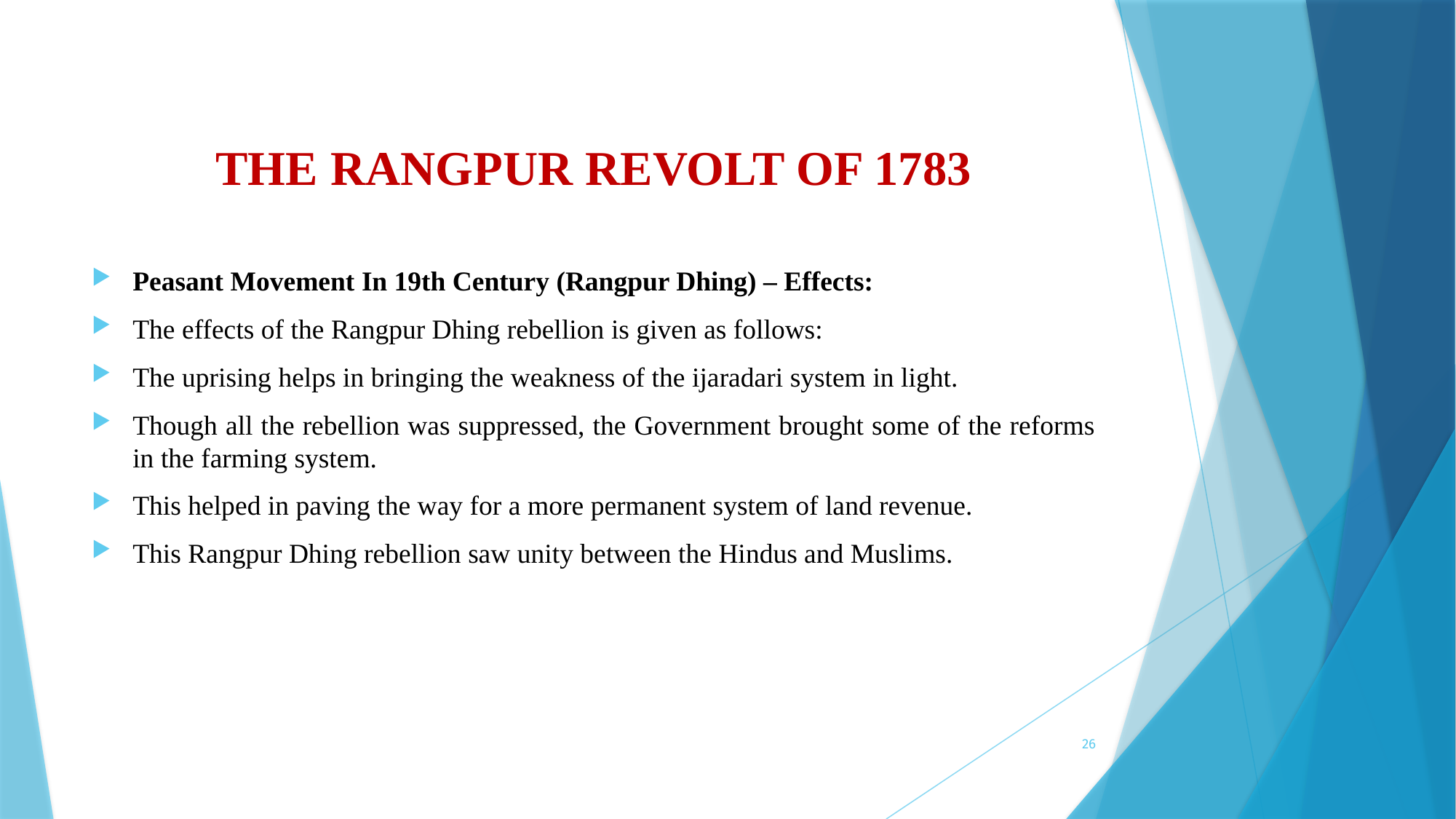

# THE RANGPUR REVOLT OF 1783
Peasant Movement In 19th Century (Rangpur Dhing) – Effects:
The effects of the Rangpur Dhing rebellion is given as follows:
The uprising helps in bringing the weakness of the ijaradari system in light.
Though all the rebellion was suppressed, the Government brought some of the reforms in the farming system.
This helped in paving the way for a more permanent system of land revenue.
This Rangpur Dhing rebellion saw unity between the Hindus and Muslims.

26